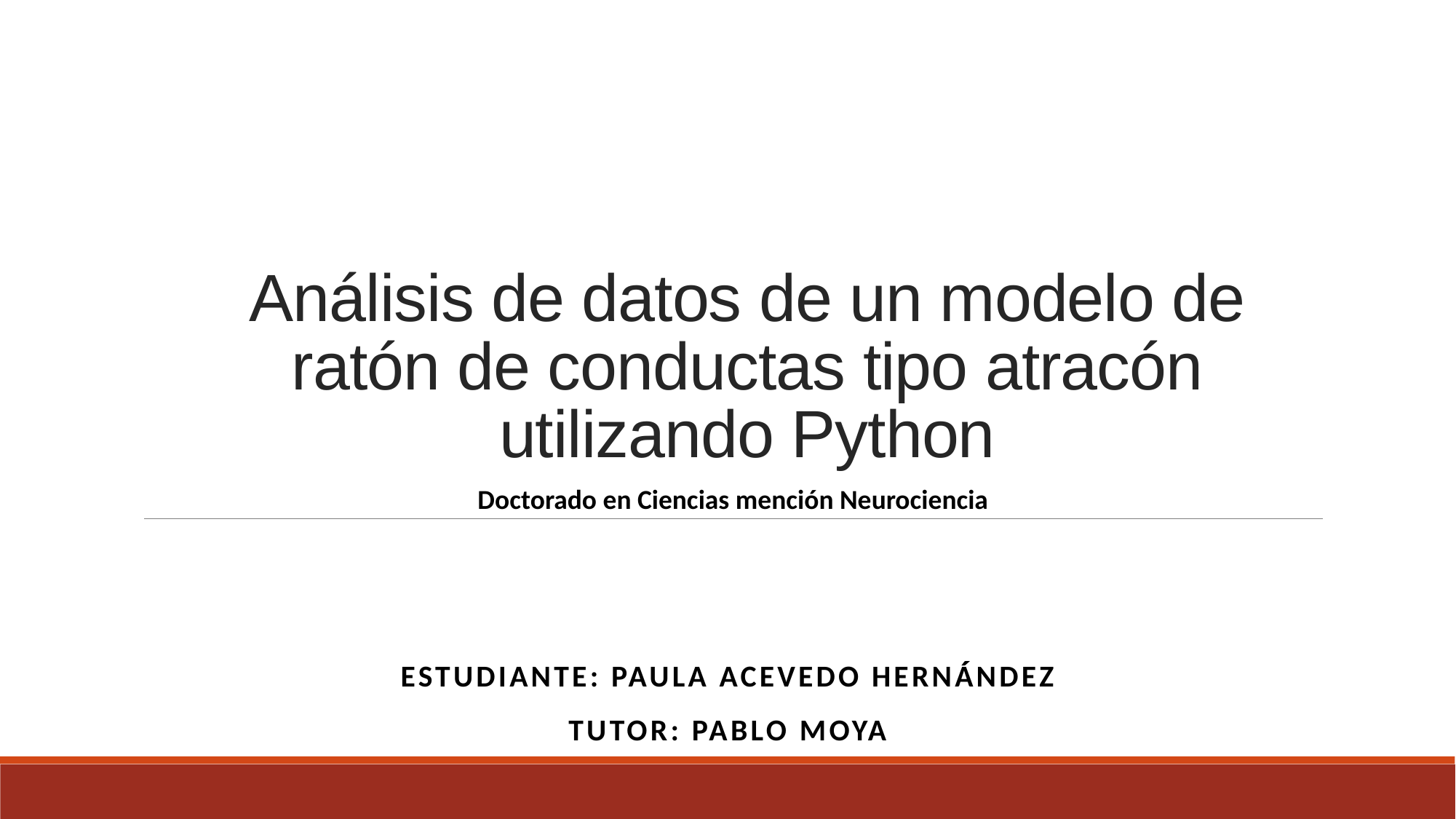

# Análisis de datos de un modelo de ratón de conductas tipo atracón utilizando Python
Doctorado en Ciencias mención Neurociencia
Estudiante: Paula Acevedo Hernández
Tutor: Pablo Moya